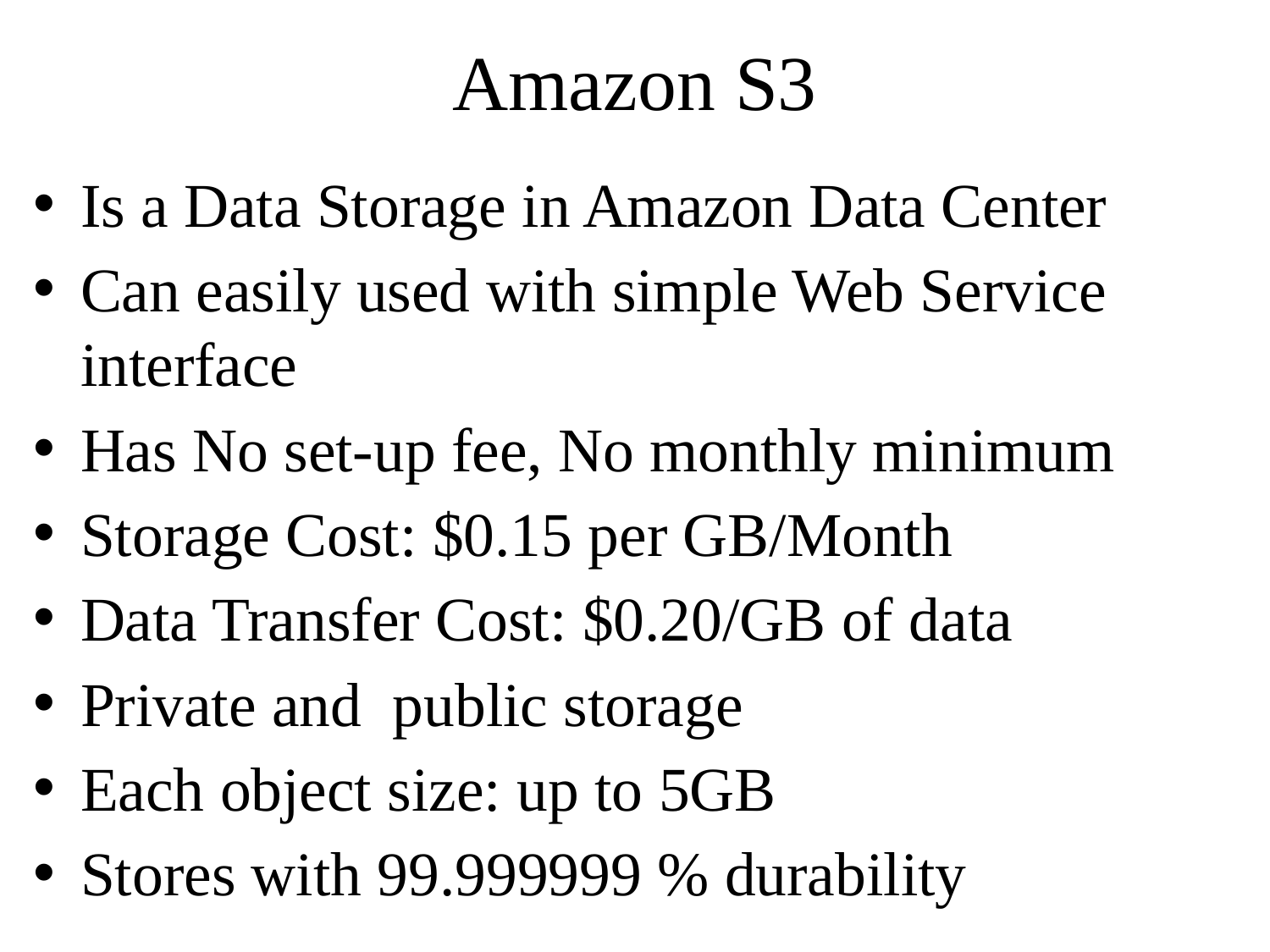

# Amazon S3
Is a Data Storage in Amazon Data Center
Can easily used with simple Web Service interface
Has No set-up fee, No monthly minimum
Storage Cost: $0.15 per GB/Month
Data Transfer Cost: $0.20/GB of data
Private and  public storage
Each object size: up to 5GB
Stores with 99.999999 % durability